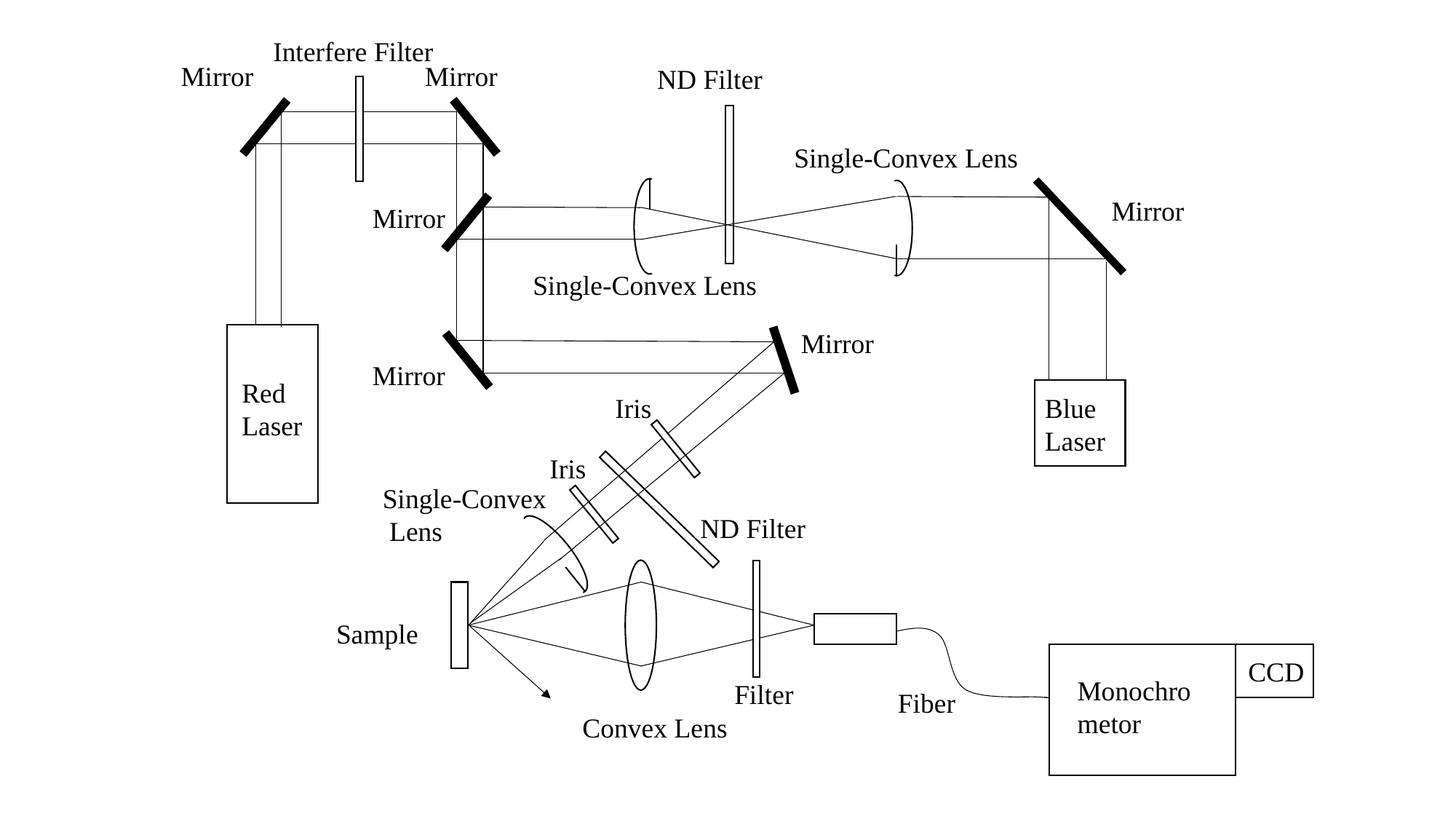

Interfere Filter
Mirror
Mirror
ND Filter

Single-Convex Lens

Mirror
Mirror
Single-Convex Lens
Mirror

Mirror
Red
Laser

Blue
Laser
Iris

Iris
Single-Convex
 Lens

ND Filter

Sample

CCD
Monochro
metor
Filter
Fiber
Convex Lens